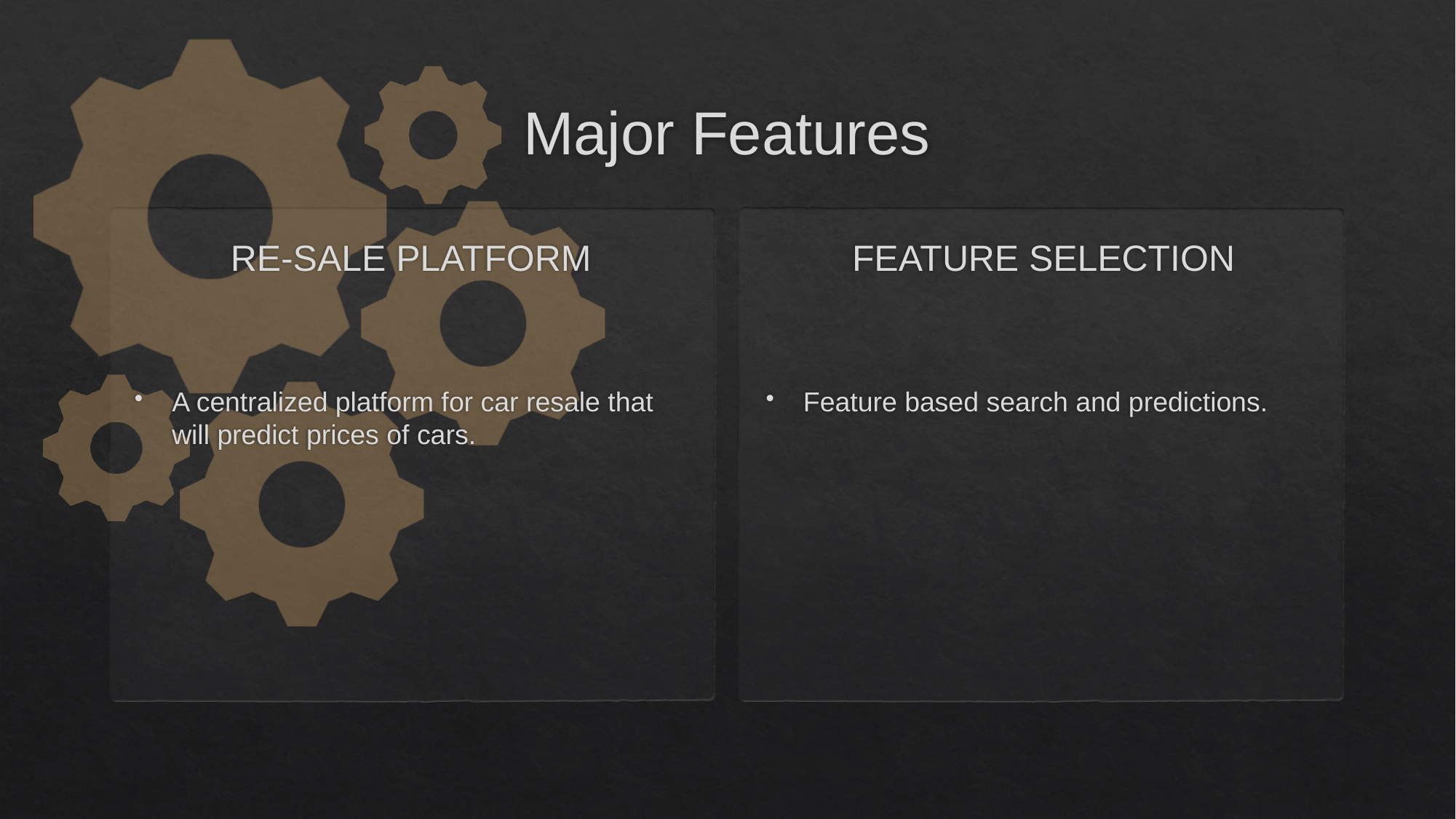

# Major Features

RE-SALE PLATFORM
FEATURE SELECTION

A centralized platform for car resale that will predict prices of cars.

Feature based search and predictions.